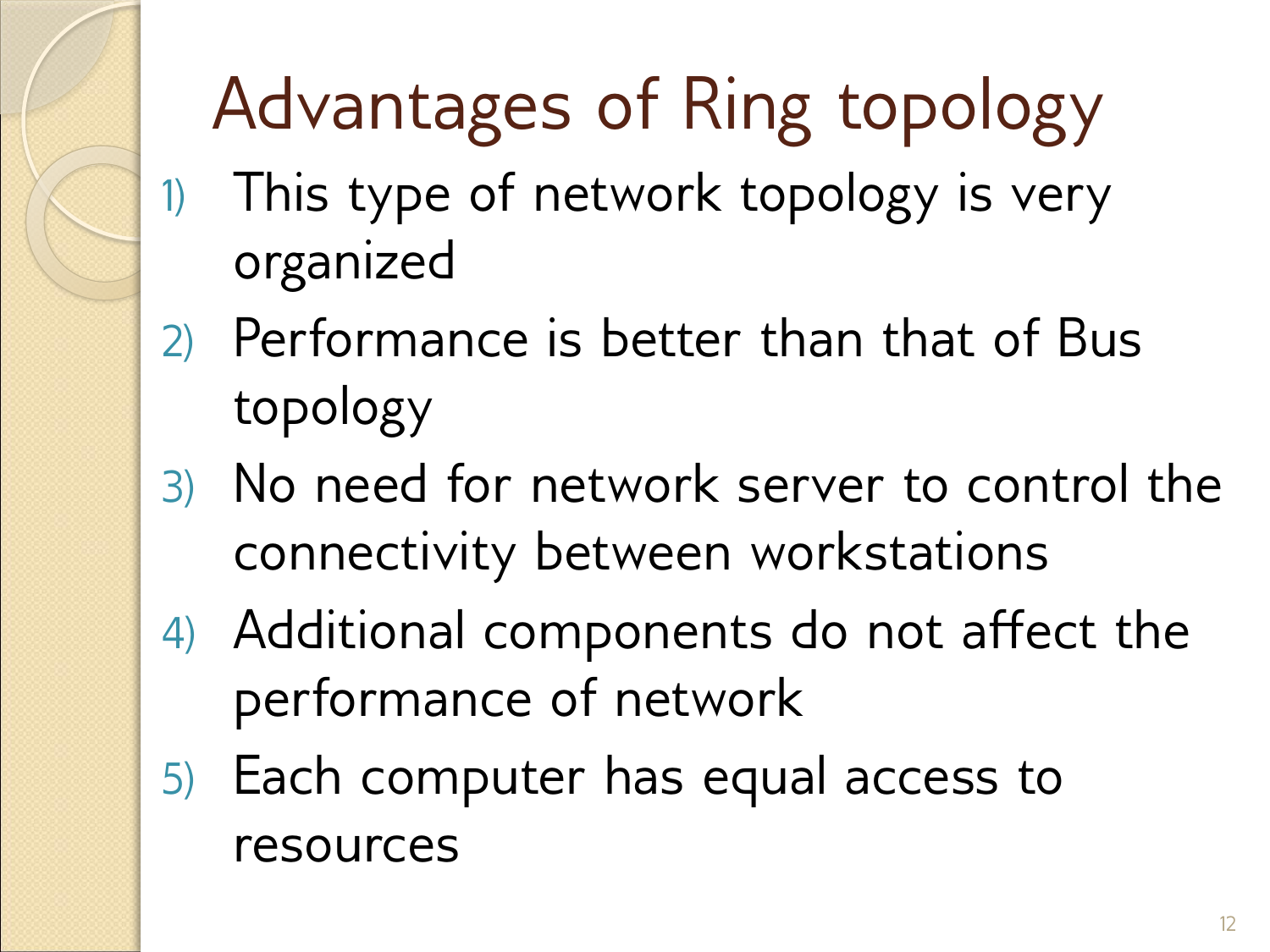

# Advantages of Ring topology
This type of network topology is very organized
Performance is better than that of Bus topology
No need for network server to control the connectivity between workstations
Additional components do not affect the performance of network
Each computer has equal access to resources
12